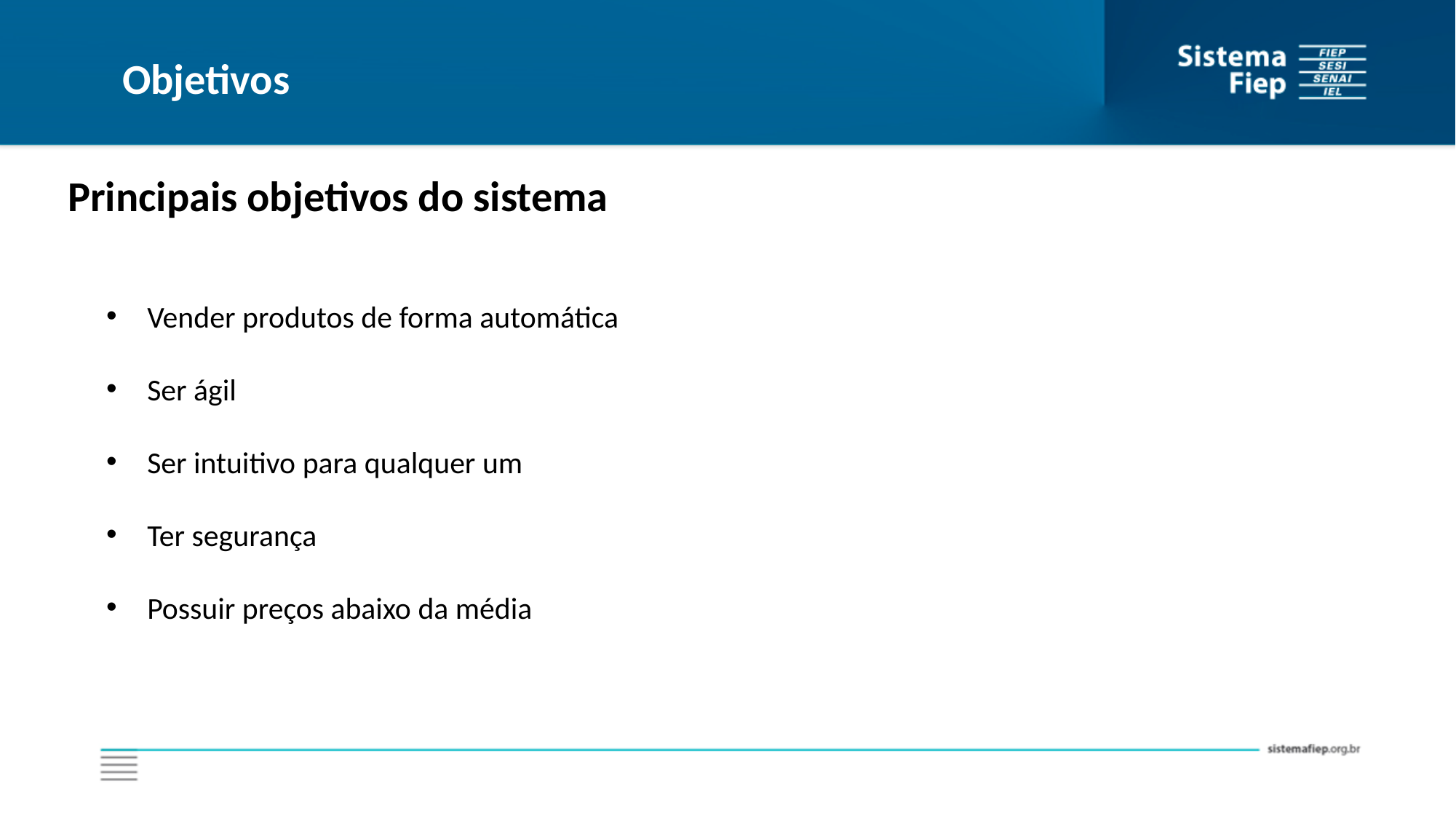

Objetivos

Principais objetivos do sistema
Vender produtos de forma automática
Ser ágil
Ser intuitivo para qualquer um
Ter segurança
Possuir preços abaixo da média